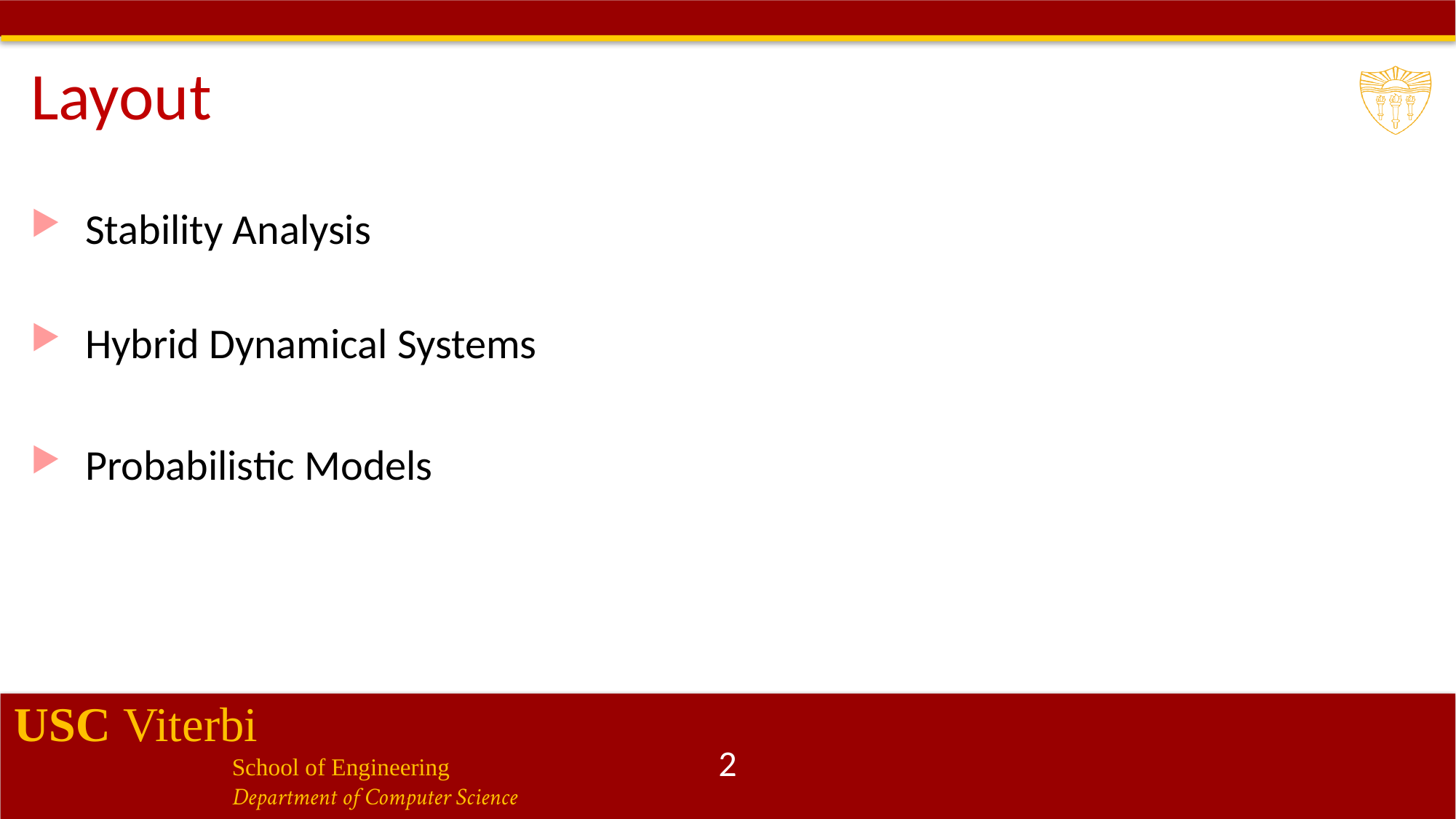

# Layout
Stability Analysis

Hybrid Dynamical Systems

Probabilistic Models

2